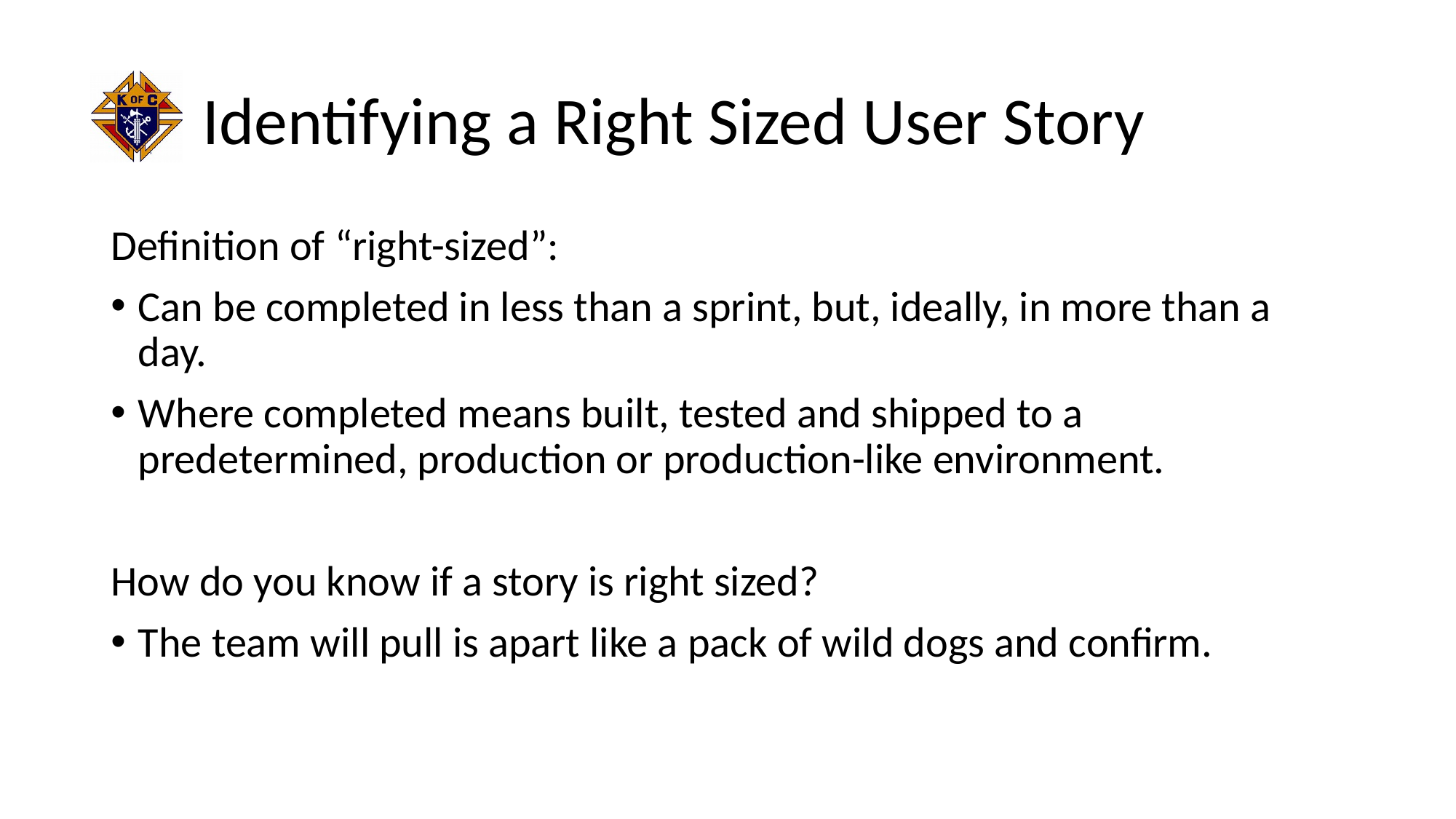

# Identifying a Right Sized User Story
Definition of “right-sized”:
Can be completed in less than a sprint, but, ideally, in more than a day.
Where completed means built, tested and shipped to a predetermined, production or production-like environment.

How do you know if a story is right sized?
The team will pull is apart like a pack of wild dogs and confirm.